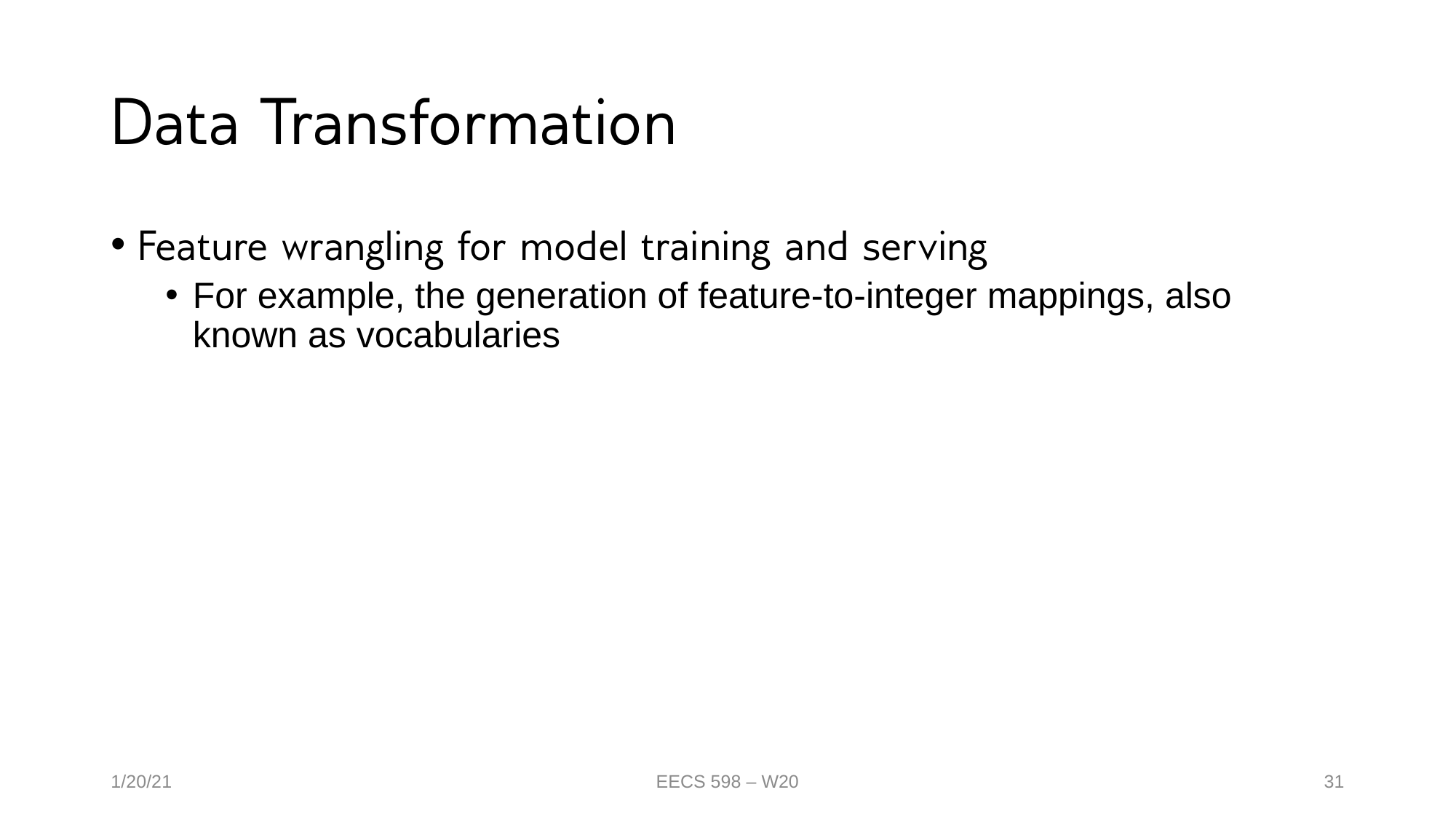

# Data Transformation
Feature wrangling for model training and serving
For example, the generation of feature-to-integer mappings, also known as vocabularies
1/20/21
EECS 598 – W20
31